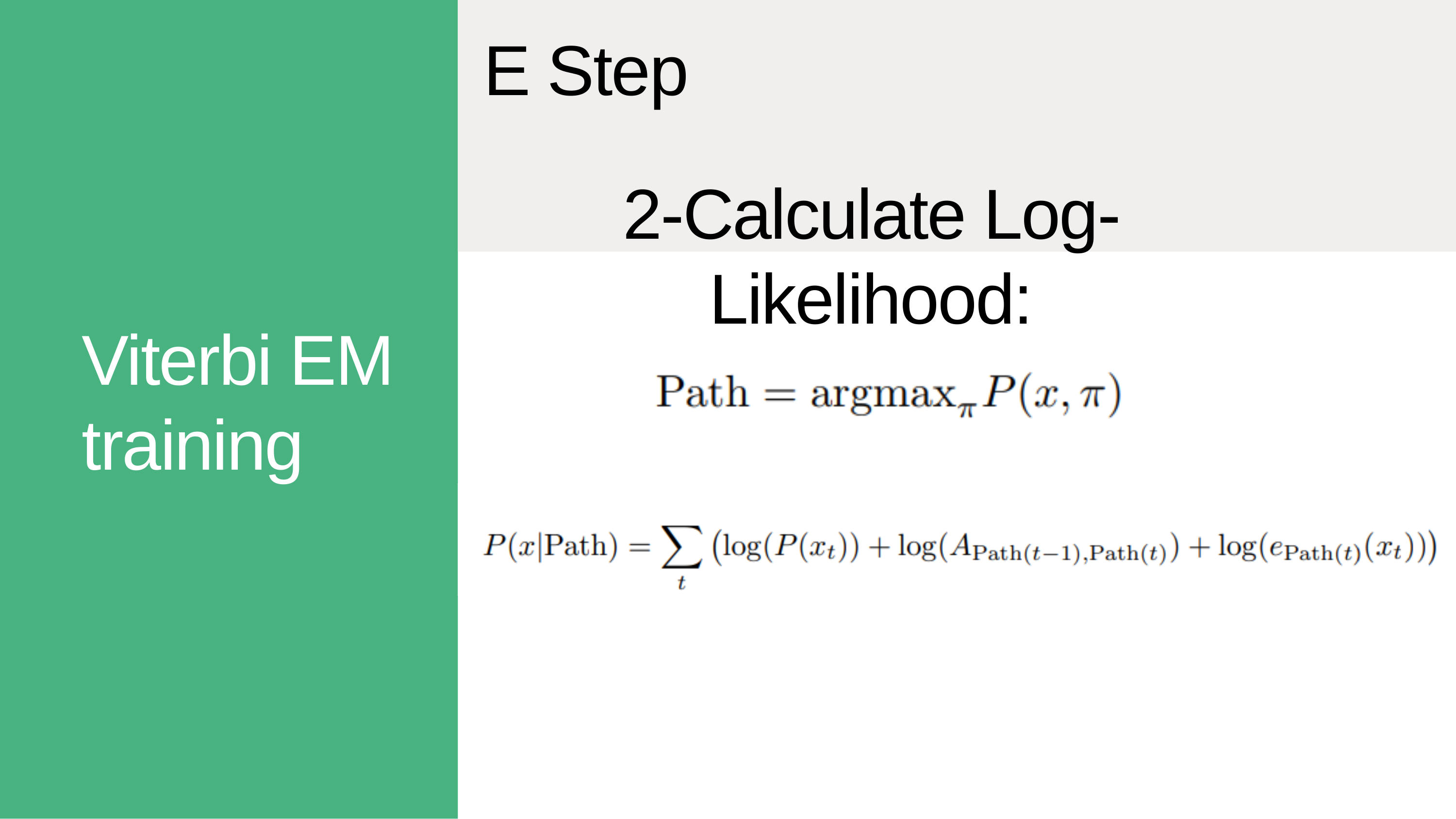

E Step
2-Calculate Log-Likelihood:
Viterbi EM
training